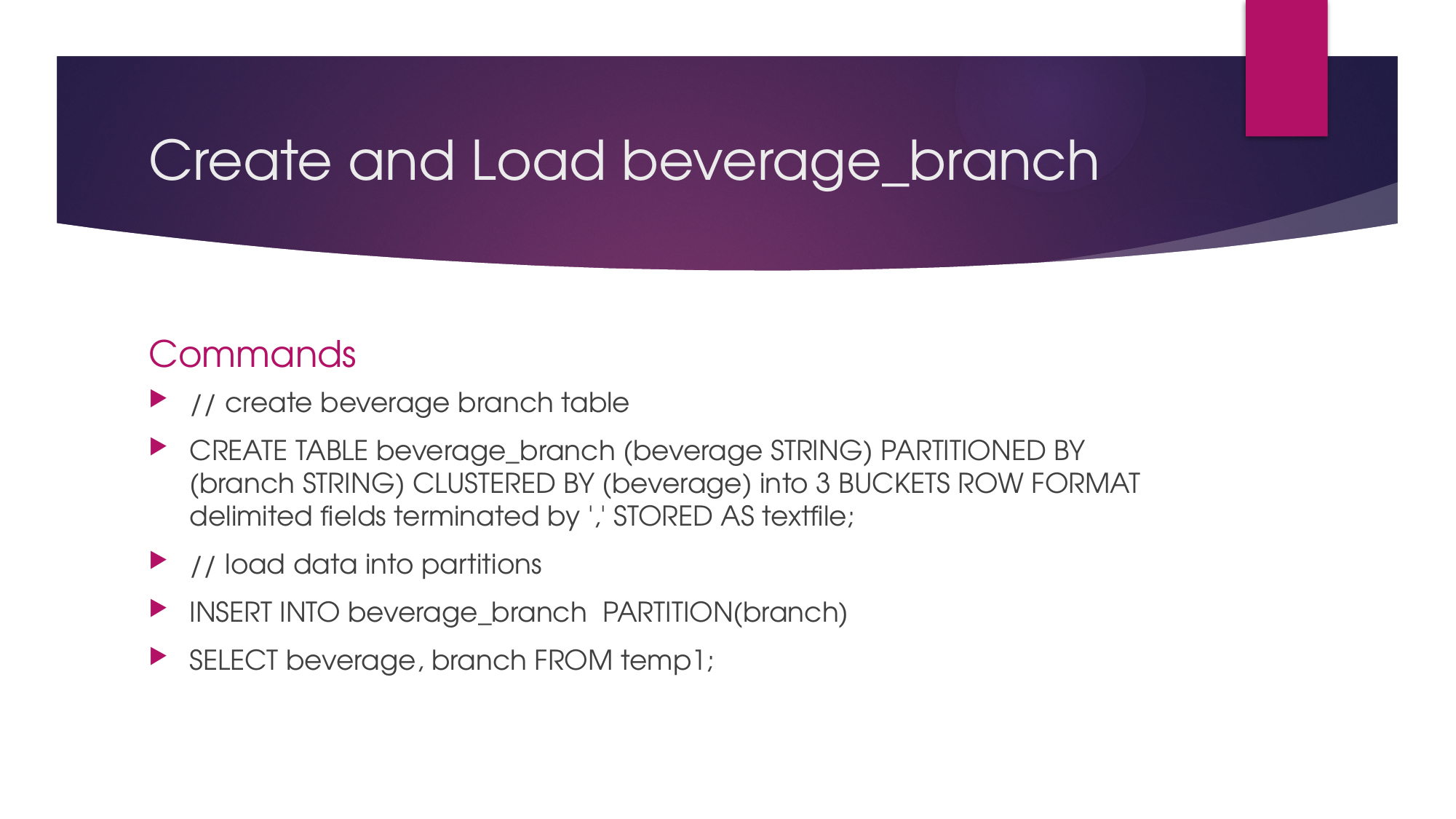

# Create and Load beverage_branch
Commands
// create beverage branch table
CREATE TABLE beverage_branch (beverage STRING) PARTITIONED BY (branch STRING) CLUSTERED BY (beverage) into 3 BUCKETS ROW FORMAT delimited fields terminated by ',' STORED AS textfile;
// load data into partitions
INSERT INTO beverage_branch  PARTITION(branch)
SELECT beverage, branch FROM temp1;